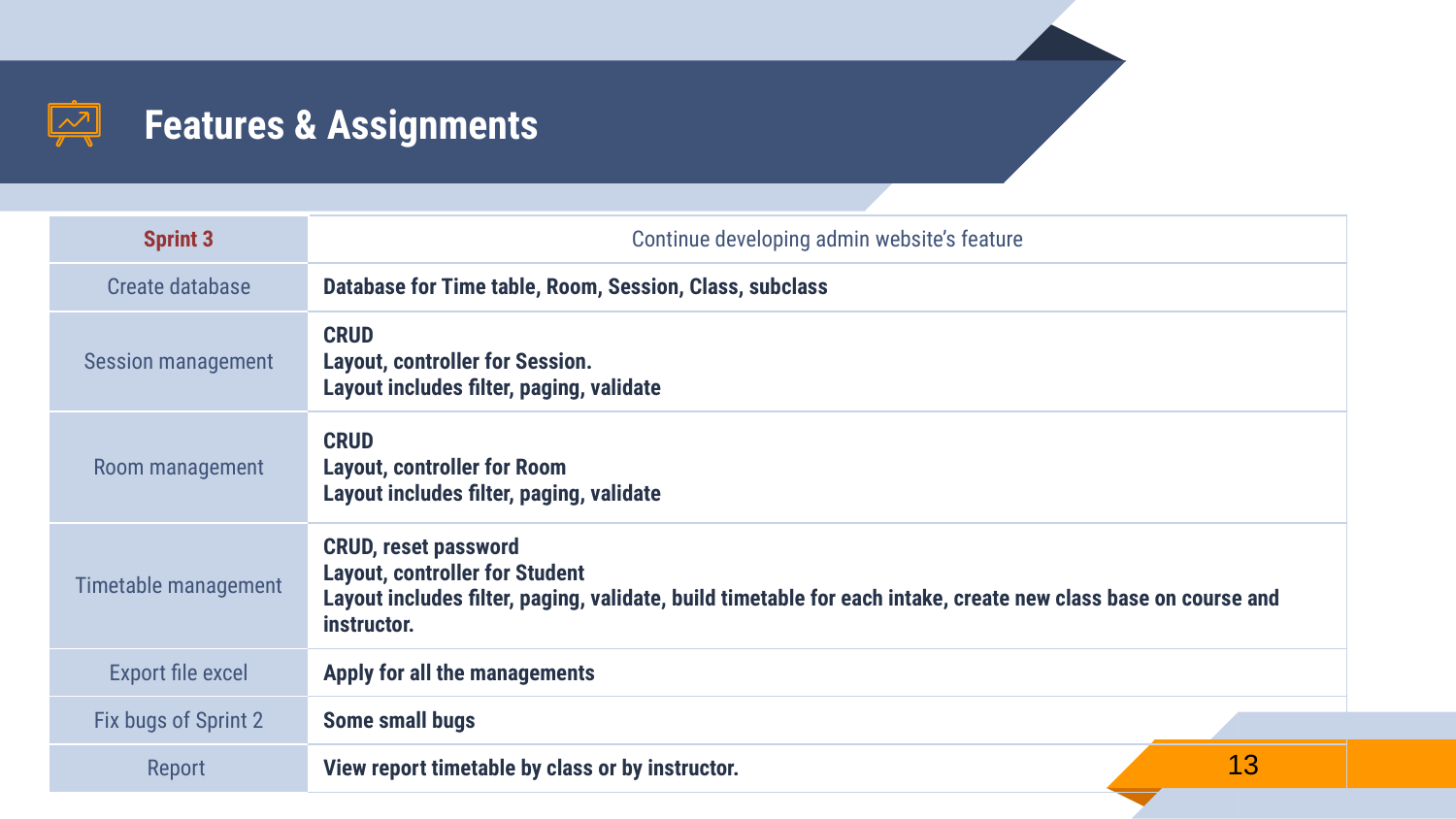

# Features & Assignments

| Sprint 3 | Continue developing admin website’s feature |
| --- | --- |
| Create database | Database for Time table, Room, Session, Class, subclass |
| Session management | CRUD Layout, controller for Session. Layout includes filter, paging, validate |
| Room management | CRUD Layout, controller for Room Layout includes filter, paging, validate |
| Timetable management | CRUD, reset password Layout, controller for Student Layout includes filter, paging, validate, build timetable for each intake, create new class base on course and instructor. |
| Export file excel | Apply for all the managements |
| Fix bugs of Sprint 2 | Some small bugs |
| Report | View report timetable by class or by instructor. |
13